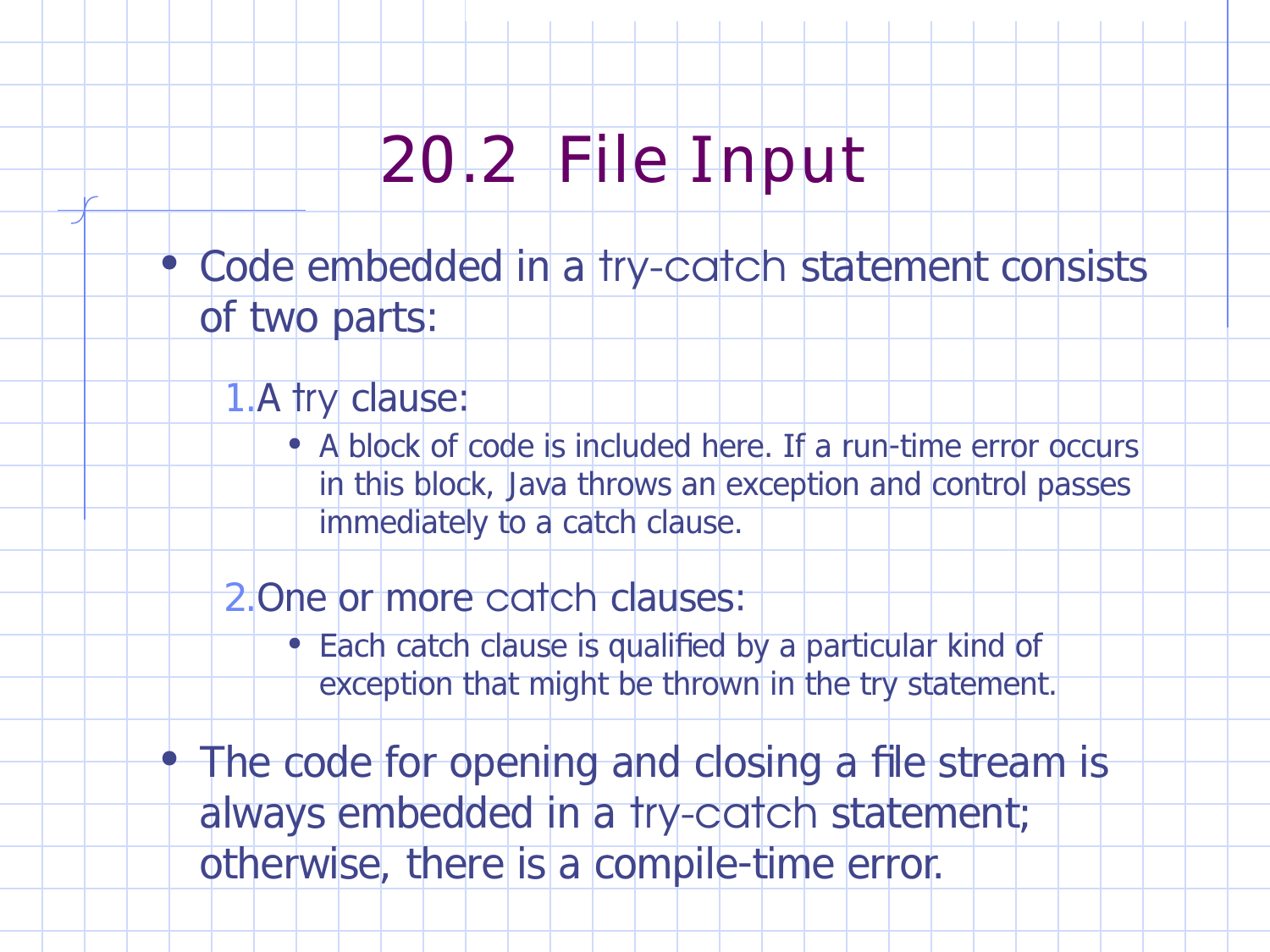

# 20.2  File Input
Code embedded in a try-catch statement consists of two parts:

A try clause:
A block of code is included here. If a run-time error occurs in this block, Java throws an exception and control passes immediately to a catch clause.

One or more catch clauses:
Each catch clause is qualified by a particular kind of exception that might be thrown in the try statement.

The code for opening and closing a file stream is always embedded in a try-catch statement; otherwise, there is a compile-time error.